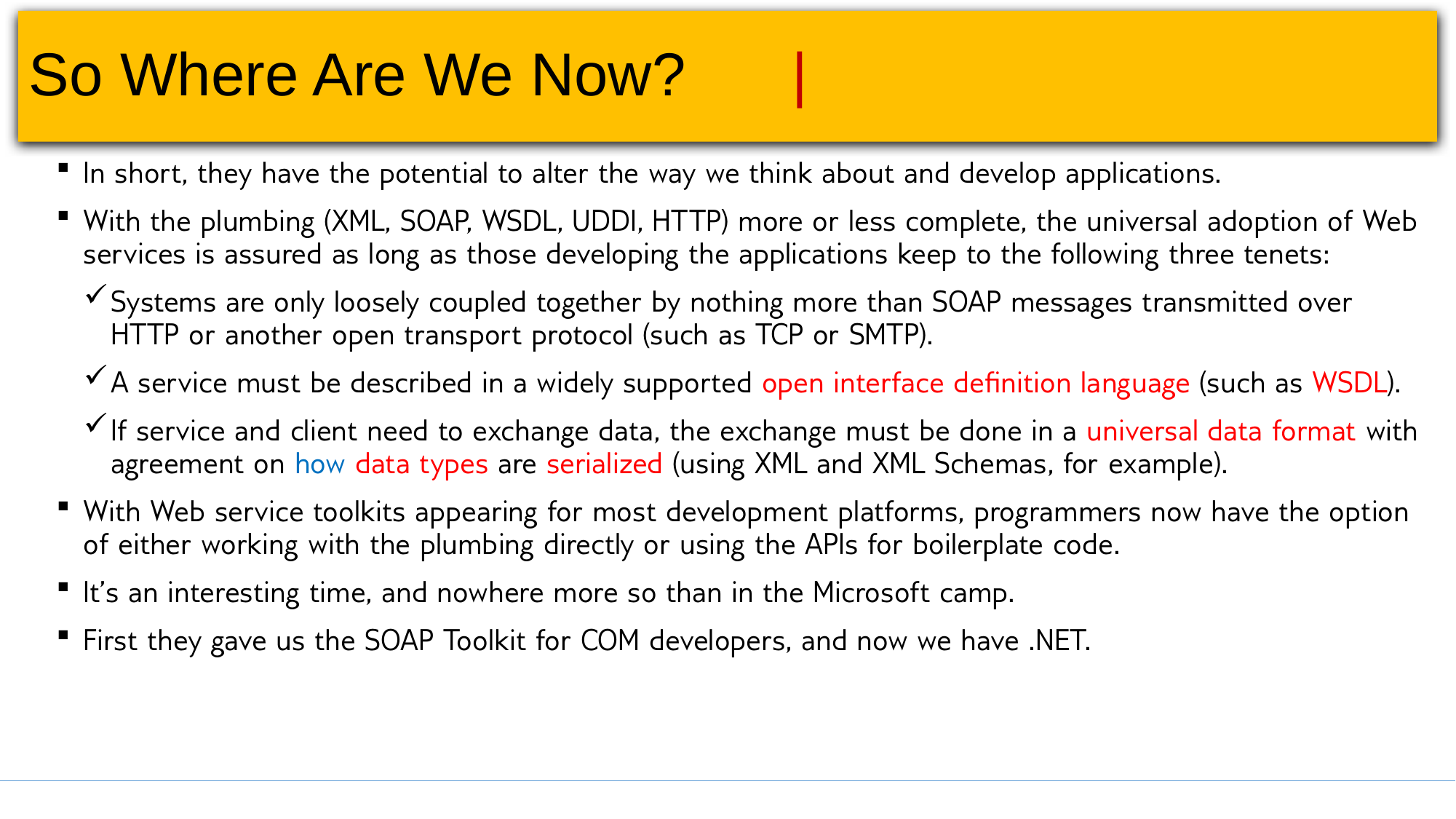

# So Where Are We Now?						    |
In short, they have the potential to alter the way we think about and develop applications.
With the plumbing (XML, SOAP, WSDL, UDDI, HTTP) more or less complete, the universal adoption of Web services is assured as long as those developing the applications keep to the following three tenets:
Systems are only loosely coupled together by nothing more than SOAP messages transmitted over HTTP or another open transport protocol (such as TCP or SMTP).
A service must be described in a widely supported open interface definition language (such as WSDL).
If service and client need to exchange data, the exchange must be done in a universal data format with agreement on how data types are serialized (using XML and XML Schemas, for example).
With Web service toolkits appearing for most development platforms, programmers now have the option of either working with the plumbing directly or using the APIs for boilerplate code.
It’s an interesting time, and nowhere more so than in the Microsoft camp.
First they gave us the SOAP Toolkit for COM developers, and now we have .NET.